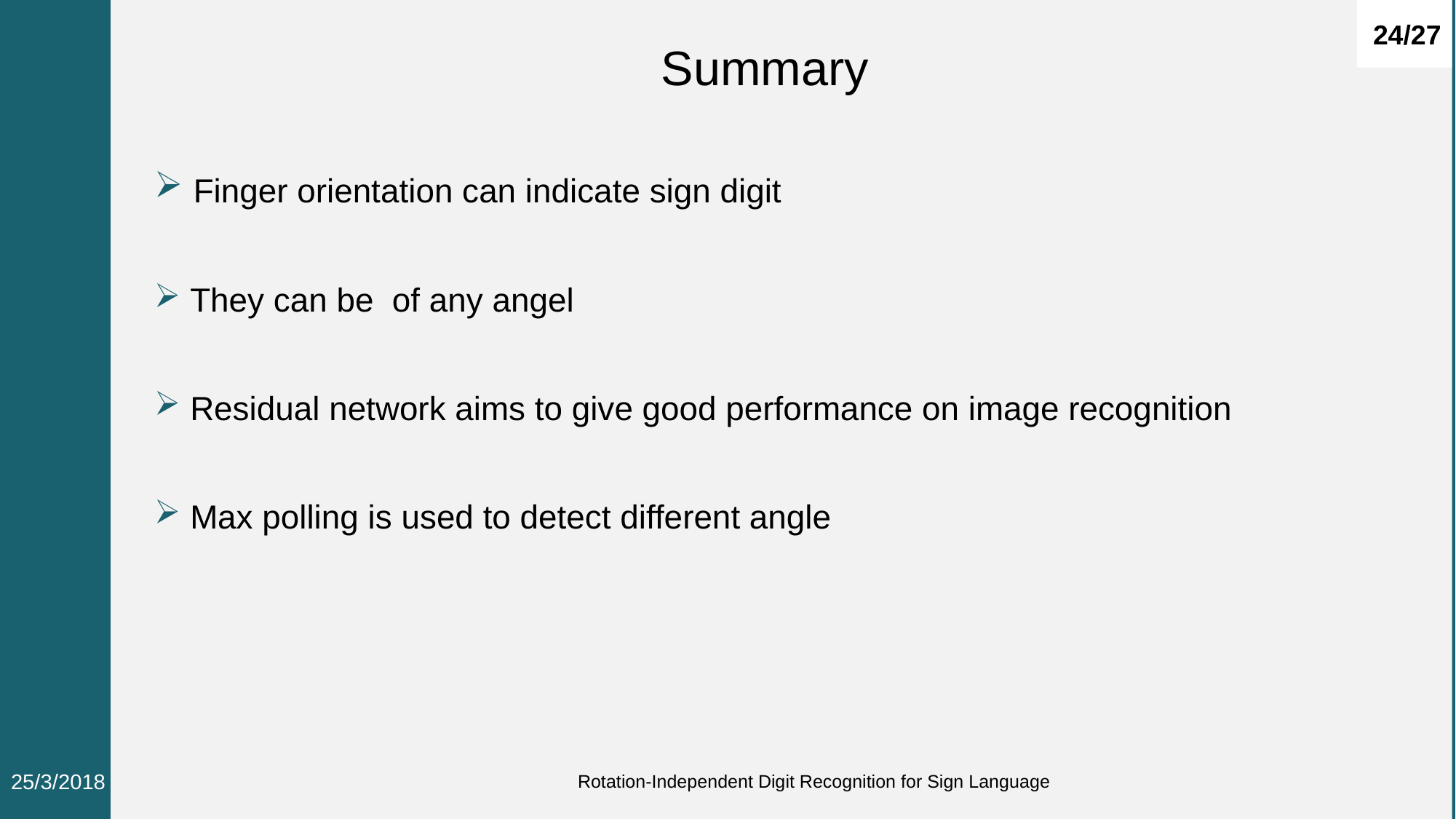

Summary

 Finger orientation can indicate sign digit

 They can be  of any angel

 Residual network aims to give good performance on image recognition

 Max polling is used to detect different angle

24/27
25/3/2018
Rotation-Independent Digit Recognition for Sign Language